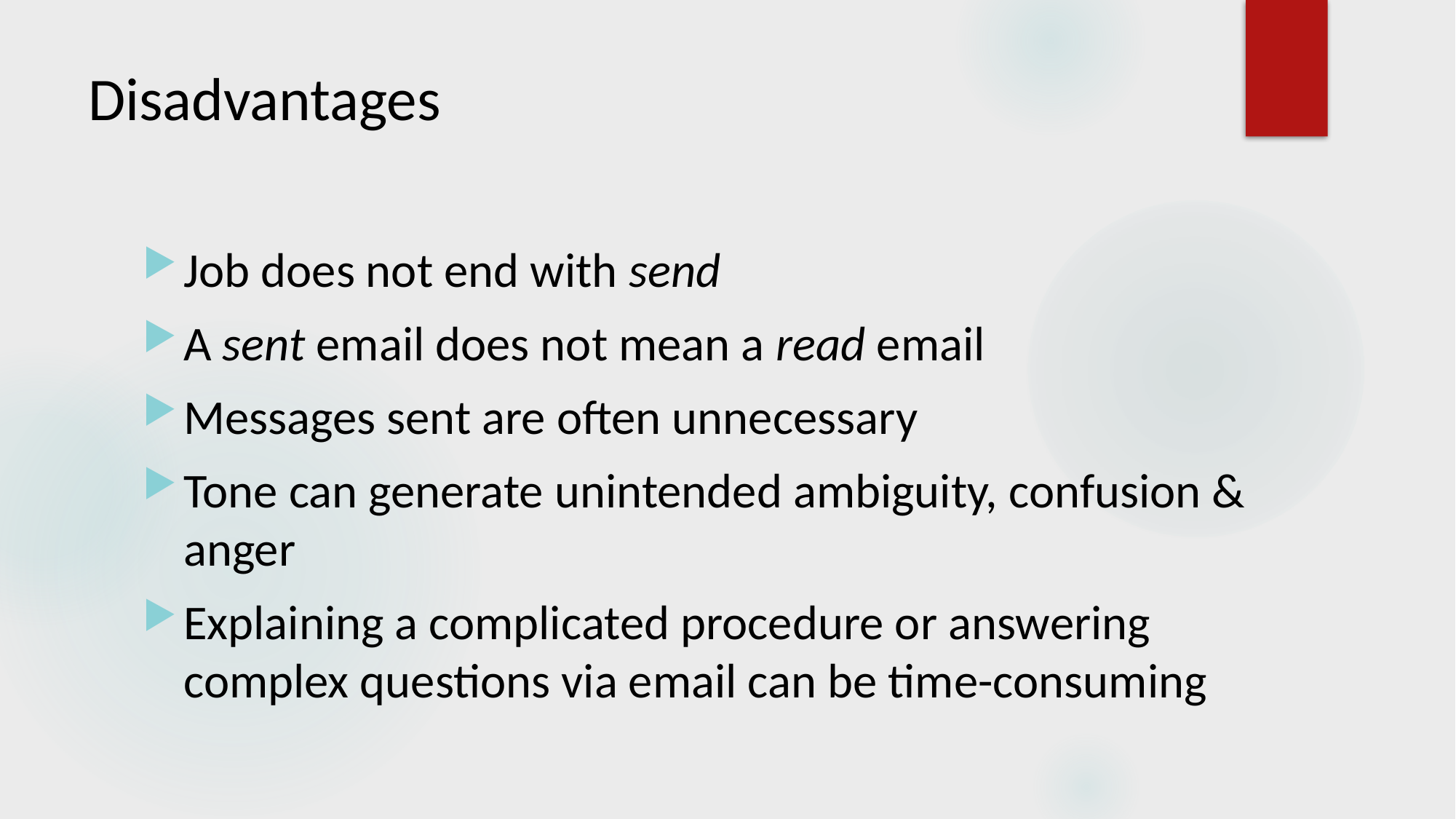

# Disadvantages

Job does not end with send
A sent email does not mean a read email
Messages sent are often unnecessary
Tone can generate unintended ambiguity, confusion & anger
Explaining a complicated procedure or answering complex questions via email can be time-consuming